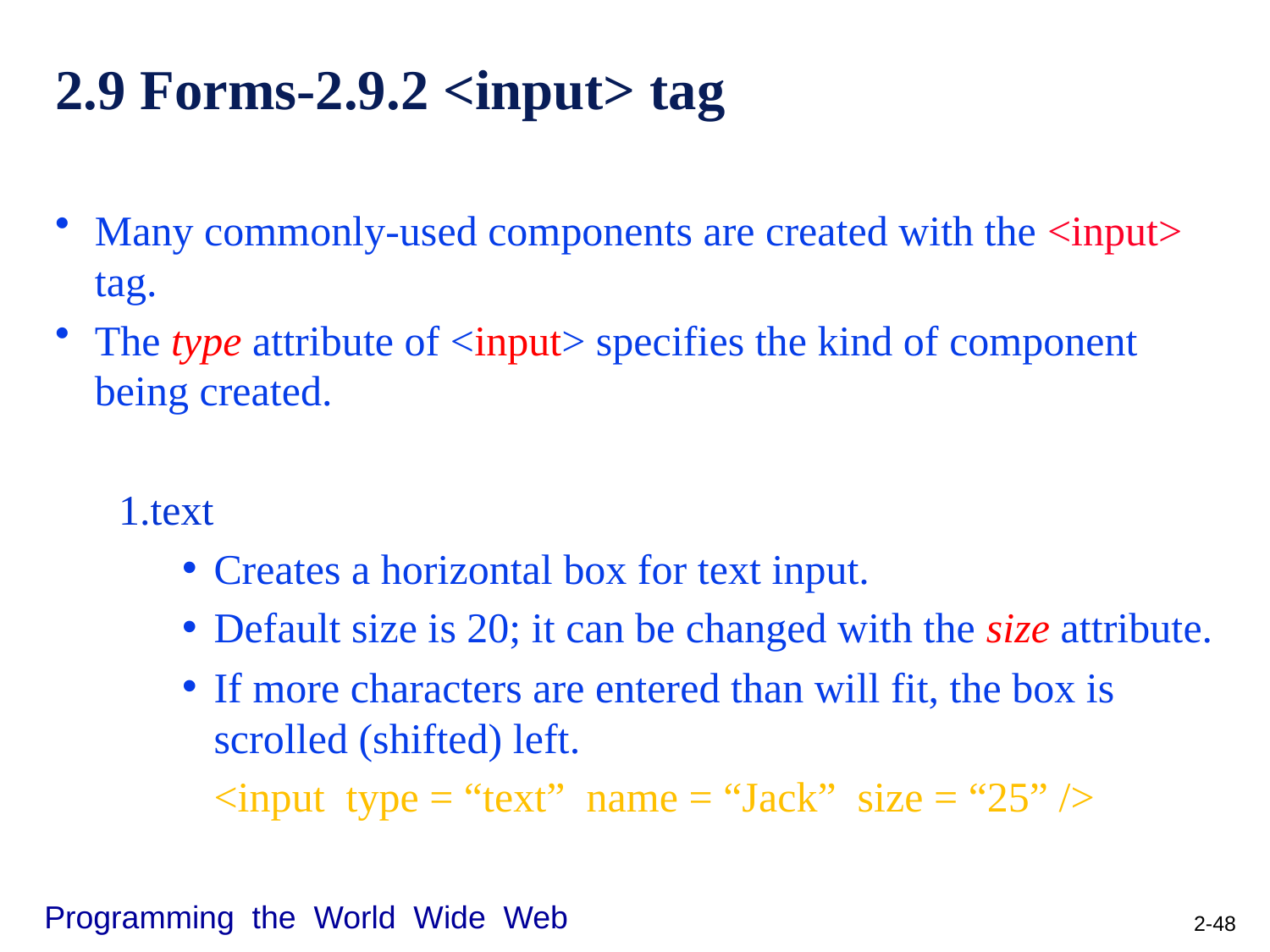

# 2.9 Forms-2.9.2 <input> tag

Many commonly-used components are created with the <input> tag.
The type attribute of <input> specifies the kind of component being created.

text
Creates a horizontal box for text input.
Default size is 20; it can be changed with the size attribute.
If more characters are entered than will fit, the box is scrolled (shifted) left.
   <input  type = “text”  name = “Jack”  size = “25” />